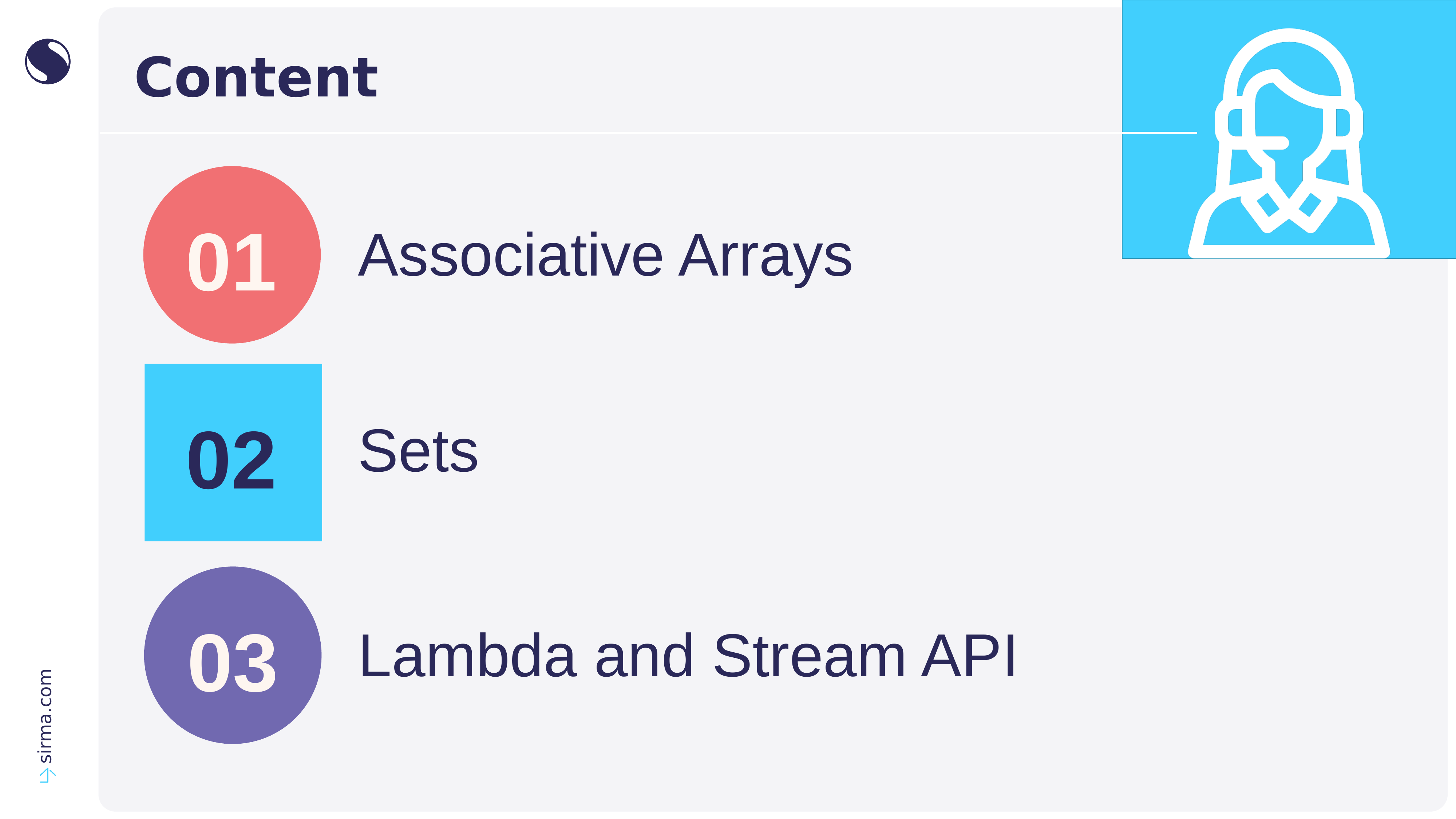

# Content

01
Associative Arrays

02
Sets

03
Lambda and Stream API